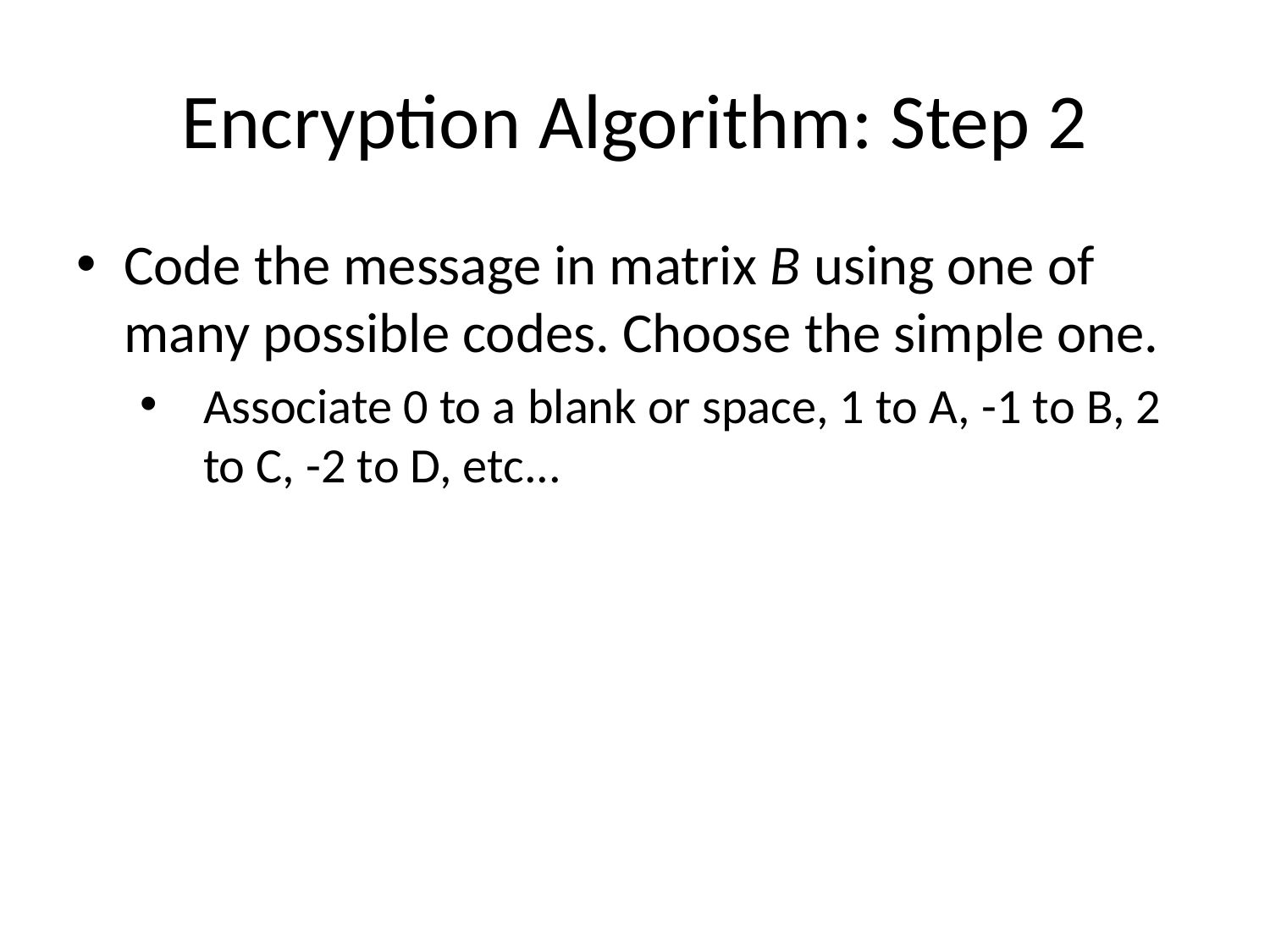

# Encryption Algorithm: Step 2
Code the message in matrix B using one of many possible codes. Choose the simple one.
Associate 0 to a blank or space, 1 to A, -1 to B, 2 to C, -2 to D, etc...